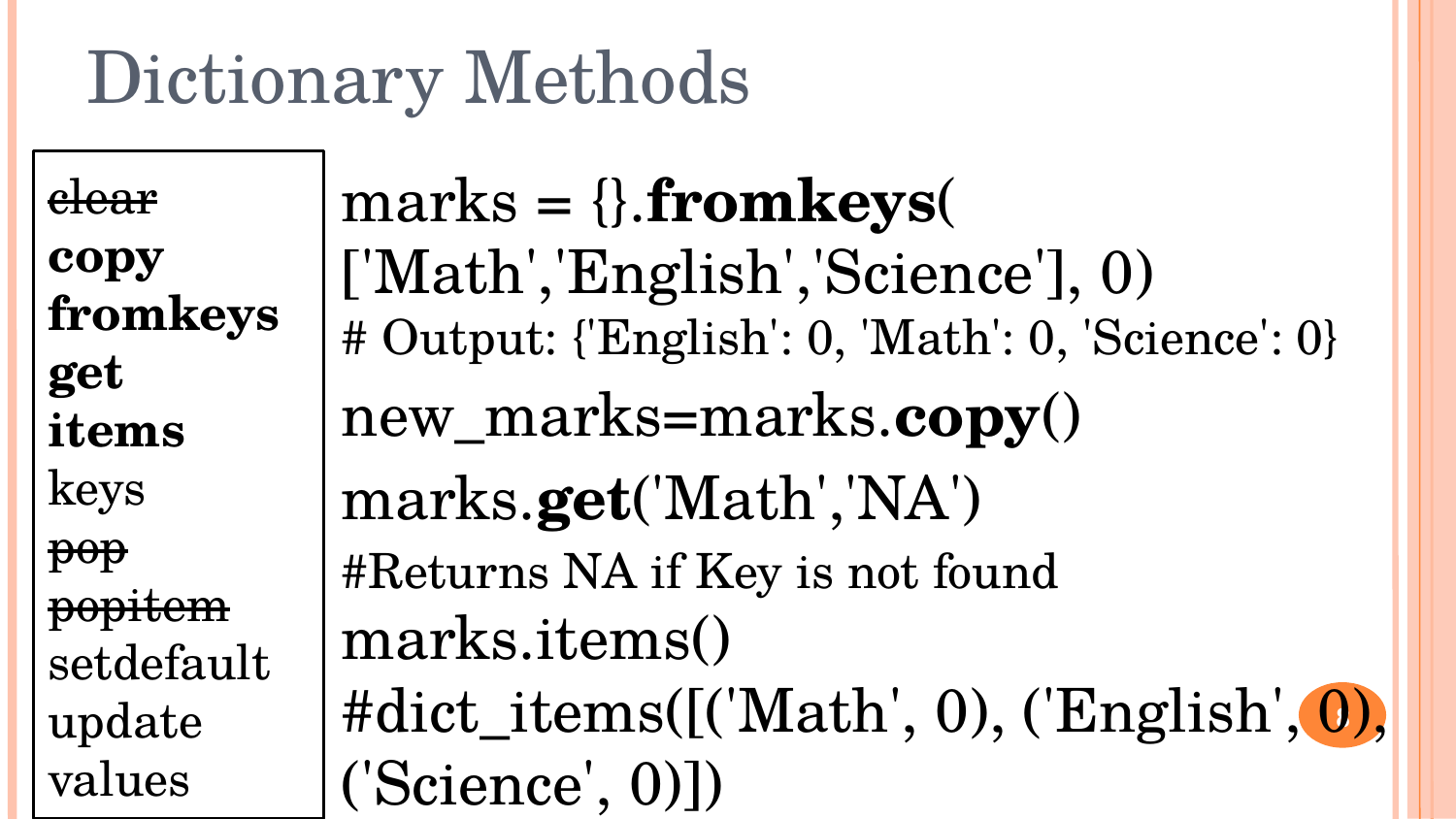

Dictionary Methods

marks = {}.fromkeys(
['Math','English','Science'], 0)
# Output: {'English': 0, 'Math': 0, 'Science': 0}
new_marks=marks.copy()
marks.get('Math','NA')
#Returns NA if Key is not found
marks.items()
#dict_items([('Math', 0), ('English', 0), ('Science', 0)])

clear
copy
fromkeys
get
items
keys
pop
popitem
setdefault
update
values
8